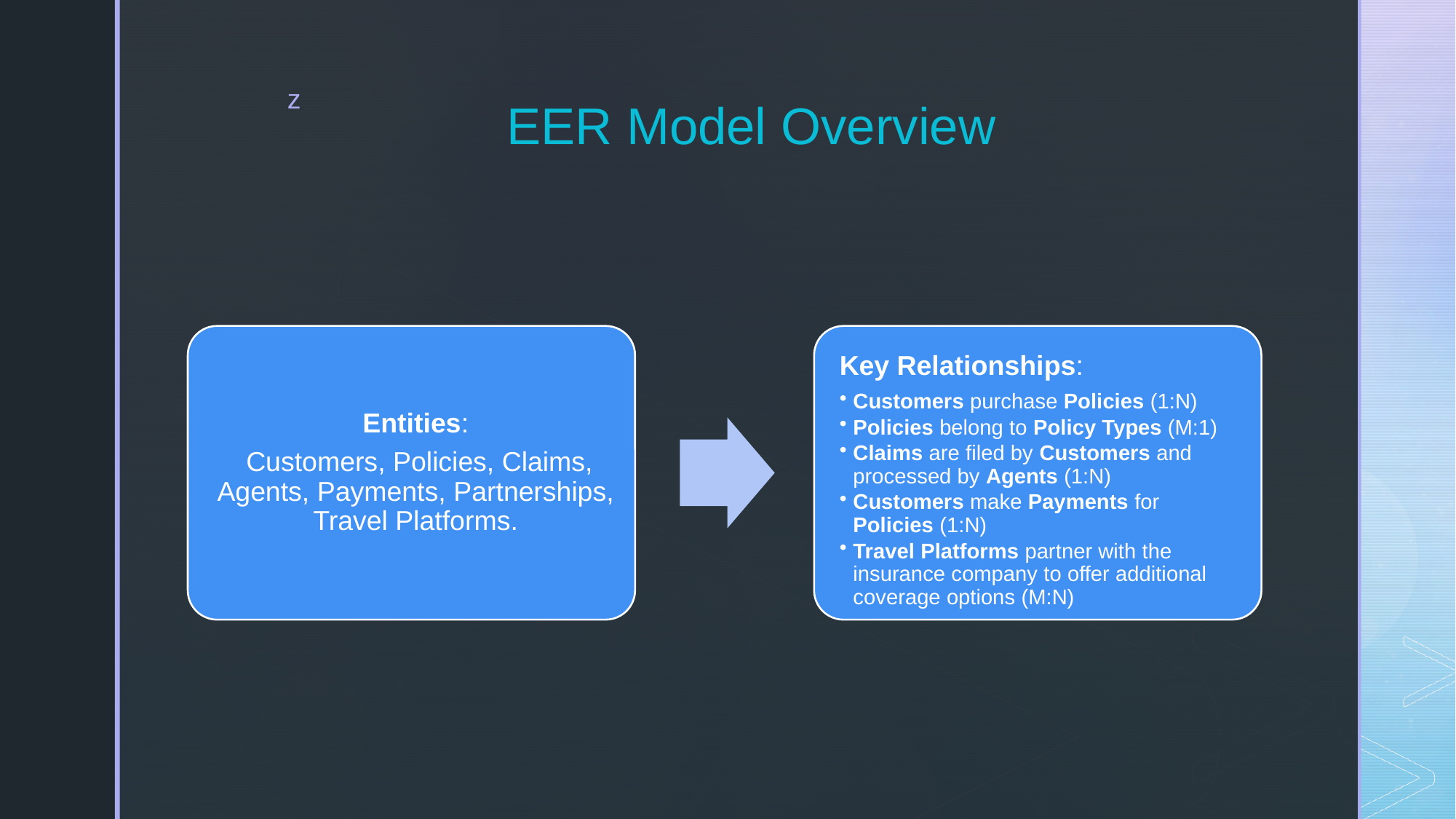

# EER Model Overview
Entities:
 Customers, Policies, Claims, Agents, Payments, Partnerships, Travel Platforms.

Key Relationships:
Customers purchase Policies (1:N)
Policies belong to Policy Types (M:1)
Claims are filed by Customers and processed by Agents (1:N)
Customers make Payments for Policies (1:N)
Travel Platforms partner with the insurance company to offer additional coverage options (M:N)